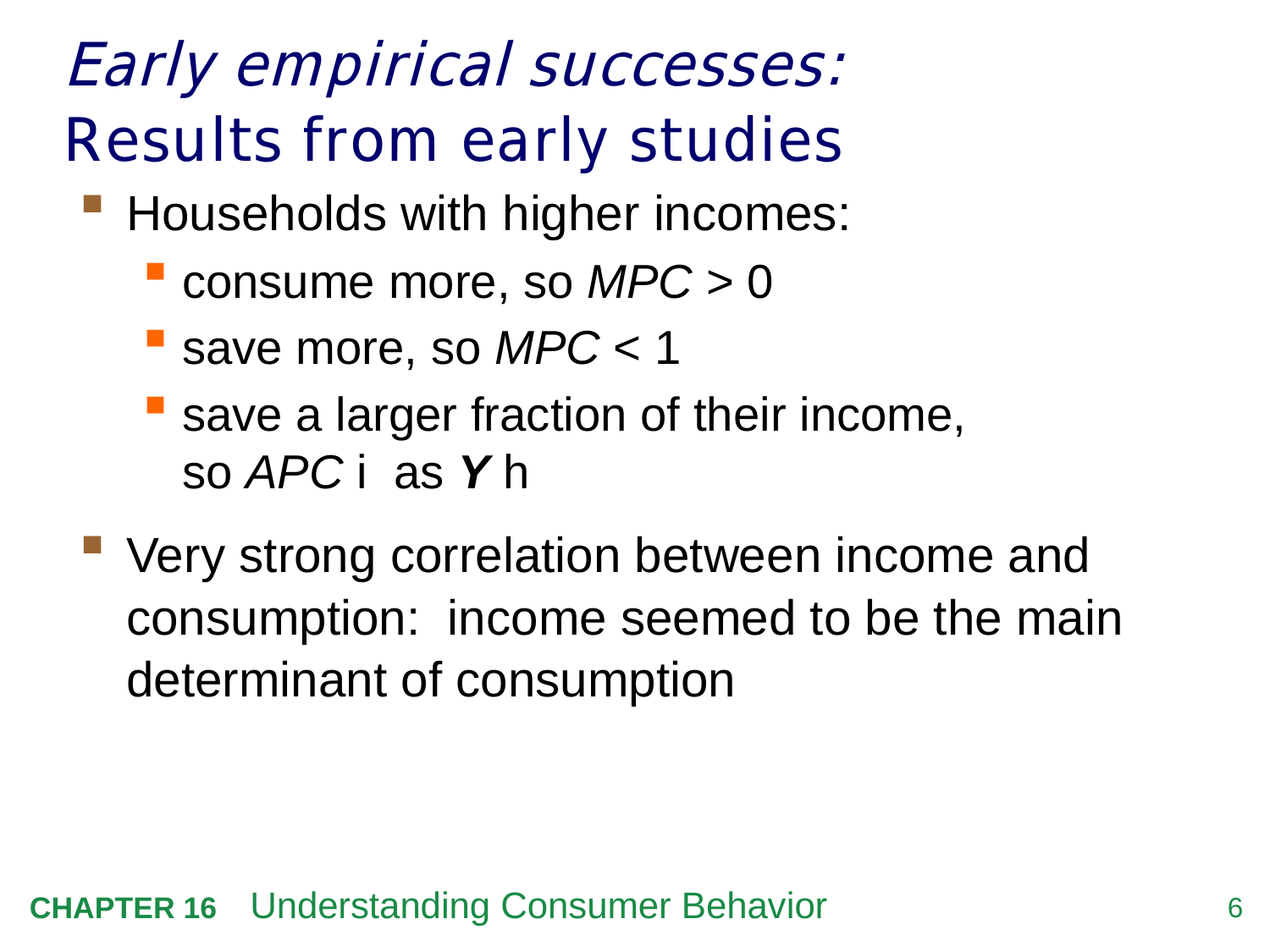

# Early empirical successes: Results from early studies
Households with higher incomes:
consume more, so MPC > 0
save more, so MPC < 1
save a larger fraction of their income,
so APC i  as Y h
Very strong correlation between income and consumption:  income seemed to be the main determinant of consumption